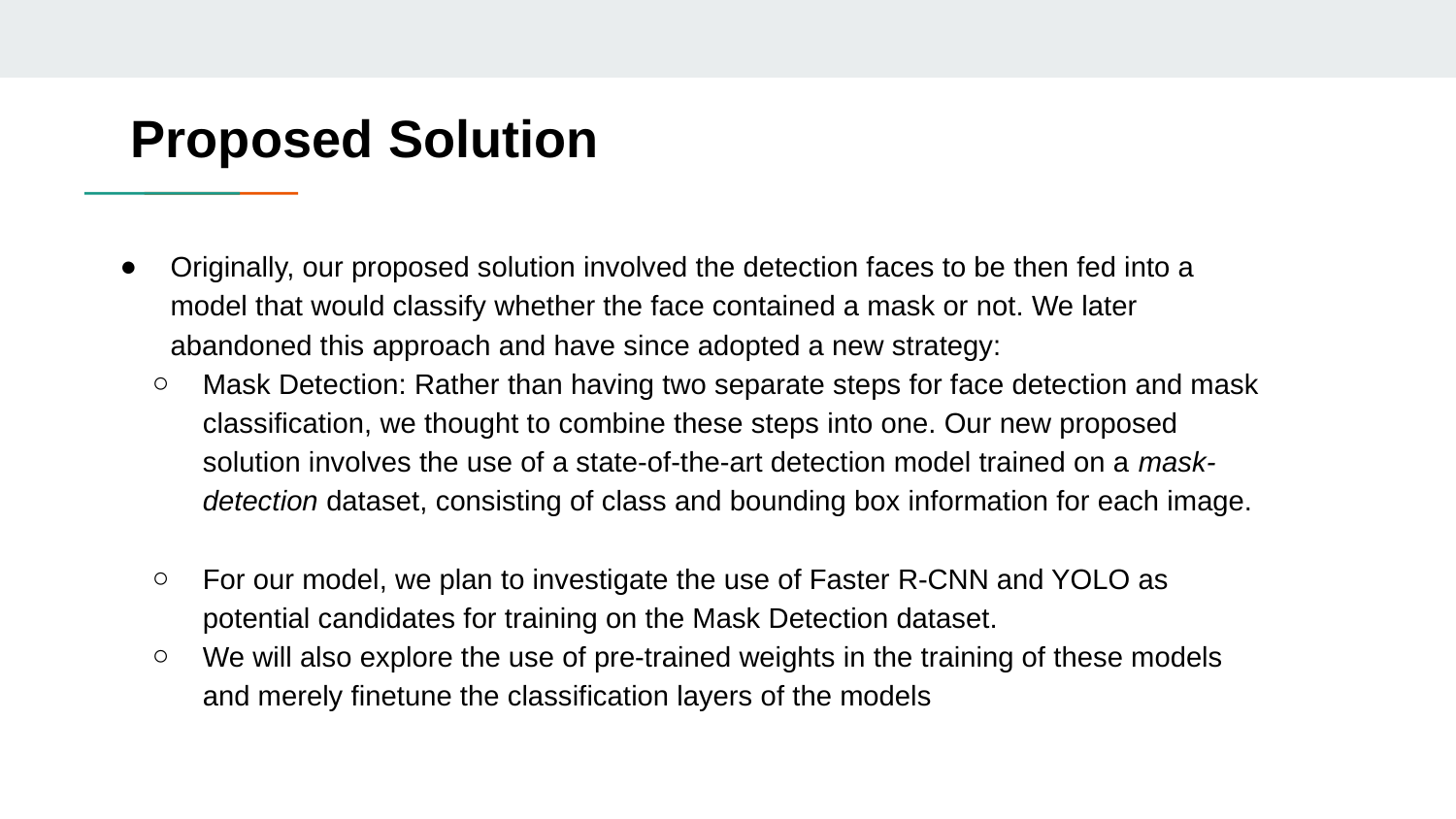

# Proposed Solution
Originally, our proposed solution involved the detection faces to be then fed into a model that would classify whether the face contained a mask or not. We later abandoned this approach and have since adopted a new strategy:​
Mask Detection: Rather than having two separate steps for face detection and mask classification, we thought to combine these steps into one. Our new proposed solution involves the use of a state-of-the-art detection model trained on a mask-detection dataset, consisting of class and bounding box information for each image. ​
For our model, we plan to investigate the use of Faster R-CNN and YOLO as potential candidates for training on the Mask Detection dataset. ​
We will also explore the use of pre-trained weights in the training of these models and merely finetune the classification layers of the models